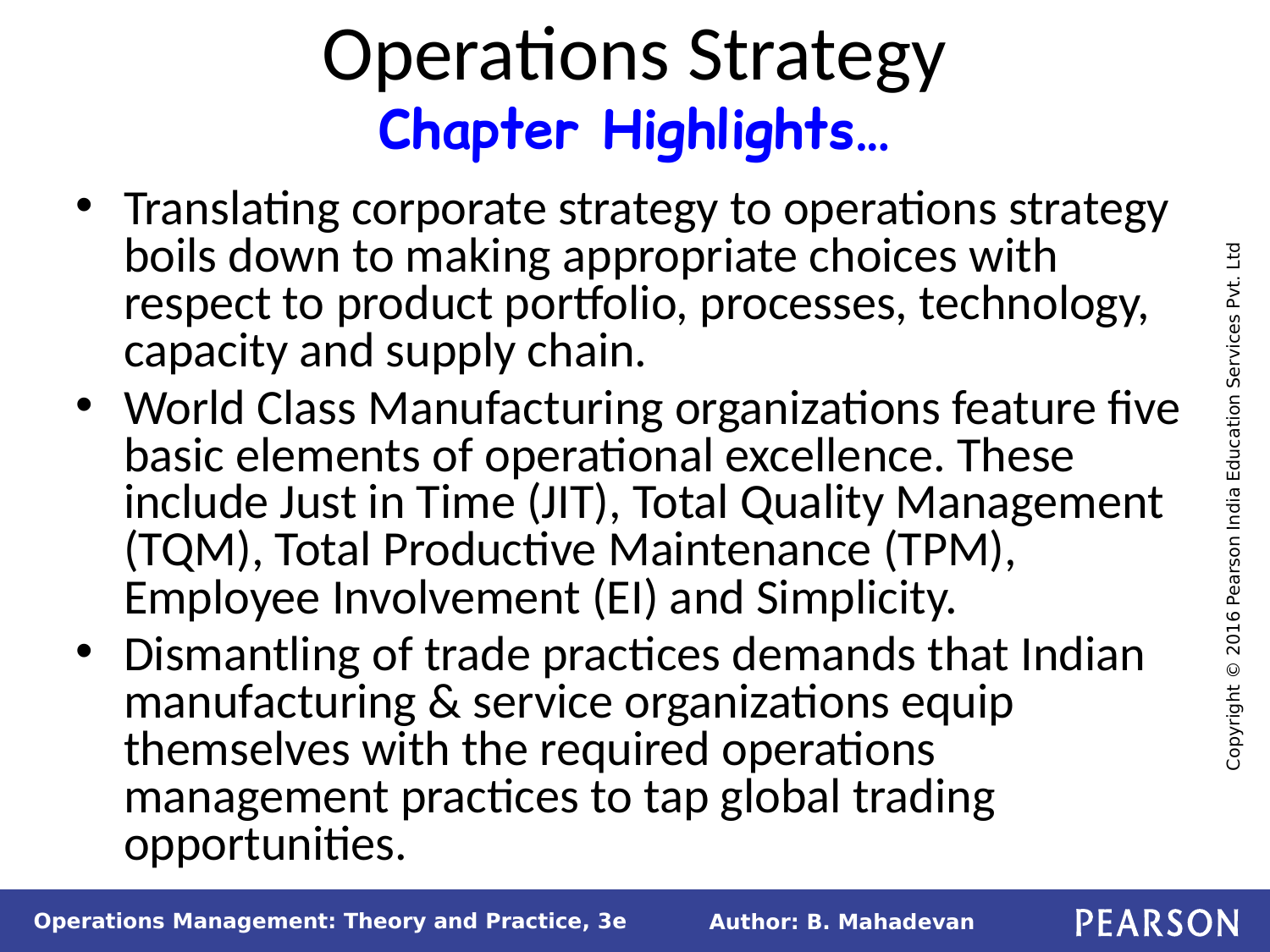

# Operations Strategy Chapter Highlights…
Translating corporate strategy to operations strategy boils down to making appropriate choices with respect to product portfolio, processes, technology, capacity and supply chain.
World Class Manufacturing organizations feature five basic elements of operational excellence. These include Just in Time (JIT), Total Quality Management (TQM), Total Productive Maintenance (TPM), Employee Involvement (EI) and Simplicity.
Dismantling of trade practices demands that Indian manufacturing & service organizations equip themselves with the required operations management practices to tap global trading opportunities.